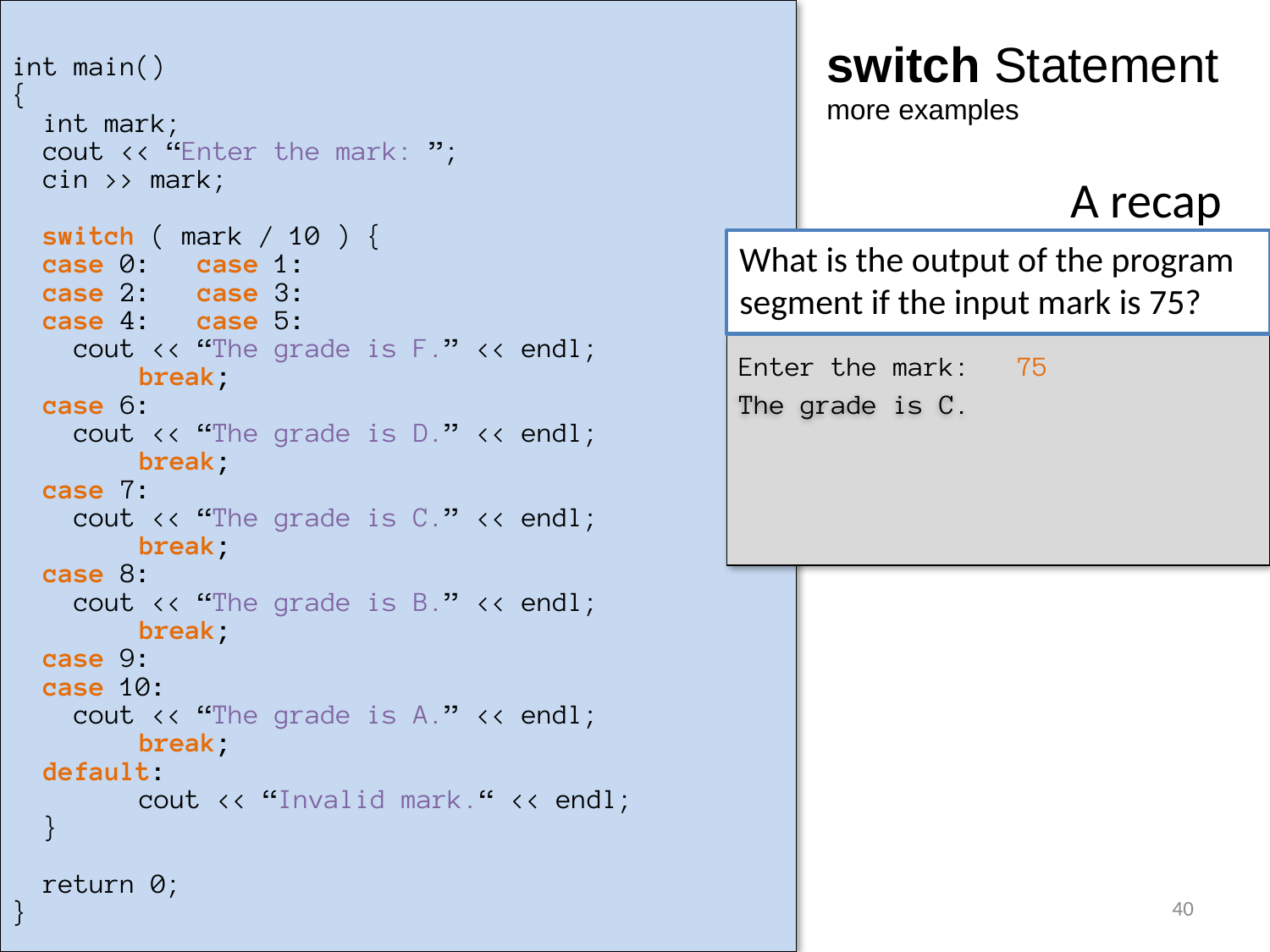

int main()
{
  int mark;
  cout << “Enter the mark: ”;
  cin >> mark;

  switch ( mark / 10 ) {
  case 0:   case 1:
  case 2:   case 3:
  case 4:   case 5:
    cout << “The grade is F.” << endl;
 	break;
  case 6:
    cout << “The grade is D.” << endl;
 	break;
  case 7:
    cout << “The grade is C.” << endl;
 	break;
  case 8:
    cout << “The grade is B.” << endl;
 	break;
  case 9:
  case 10:
    cout << “The grade is A.” << endl;
 	break;
  default:
	cout << “Invalid mark.“ << endl;
  }

  return 0;
}
# switch Statement more examples
A recap
What is the output of the program segment if the input mark is 75?

Enter the mark:   75

The grade is C.
40